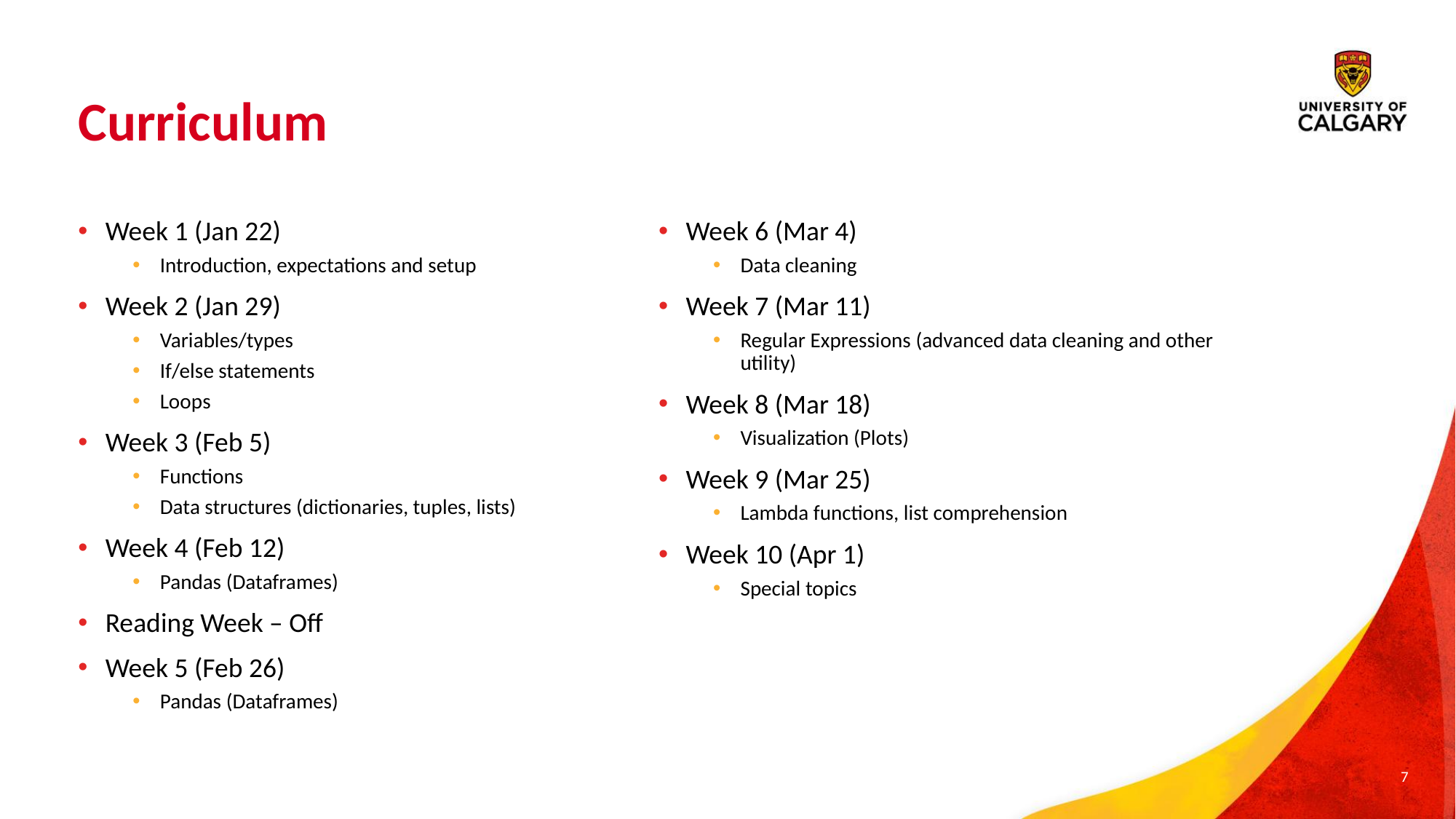

# Curriculum
Week 6 (Mar 4)
Data cleaning
Week 7 (Mar 11)
Regular Expressions (advanced data cleaning and other utility)
Week 8 (Mar 18)
Visualization (Plots)
Week 9 (Mar 25)
Lambda functions, list comprehension
Week 10 (Apr 1)
Special topics

Week 1 (Jan 22)
Introduction, expectations and setup
Week 2 (Jan 29)
Variables/types
If/else statements
Loops
Week 3 (Feb 5)
Functions
Data structures (dictionaries, tuples, lists)
Week 4 (Feb 12)
Pandas (Dataframes)
Reading Week – Off
Week 5 (Feb 26)
Pandas (Dataframes)

7